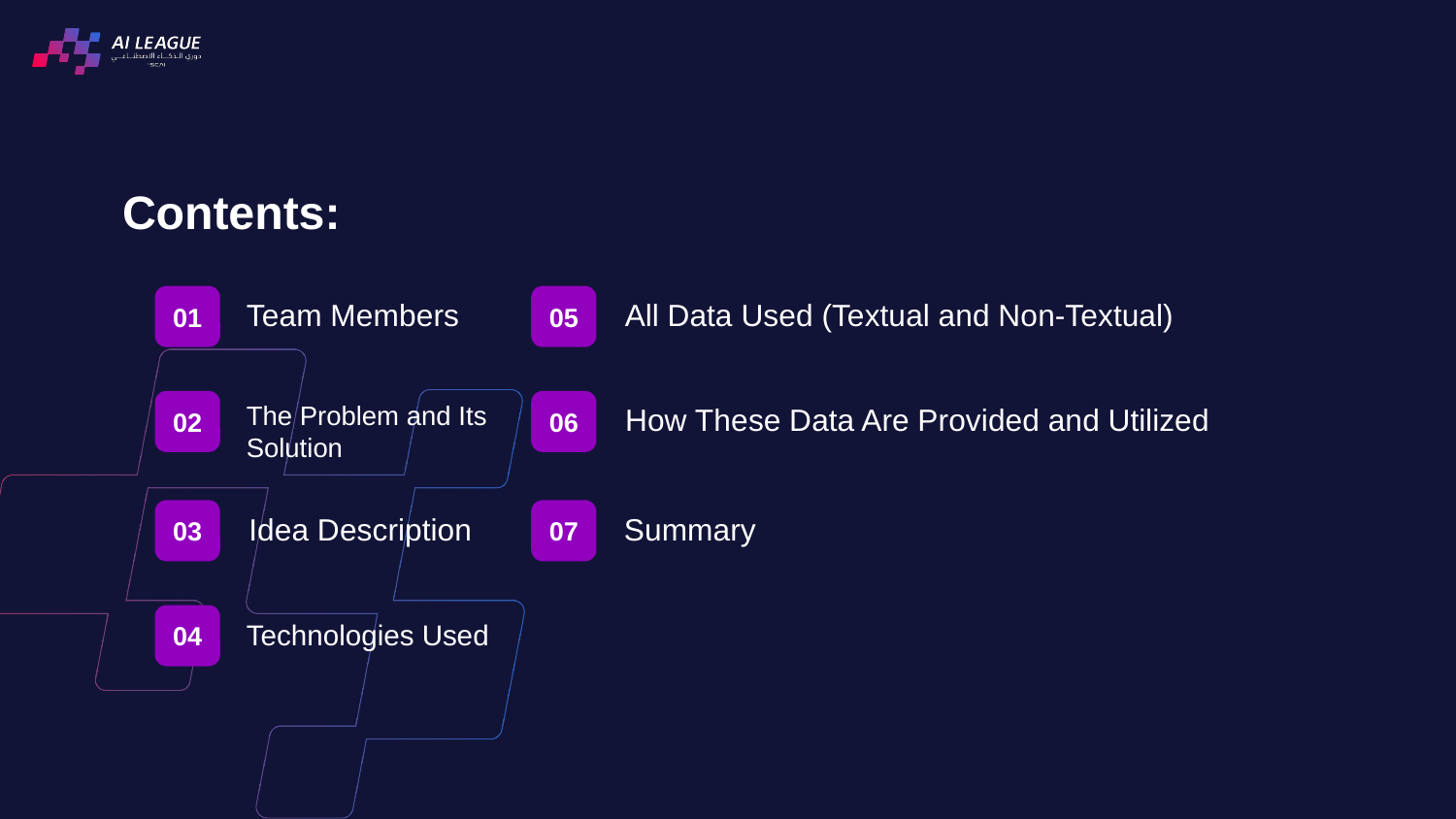

Contents:
01
Team Members
05
All Data Used (Textual and Non-Textual)

The Problem and Its
Solution
02
06
How These Data Are Provided and Utilized
03
Idea Description
07
Summary

Technologies Used
04